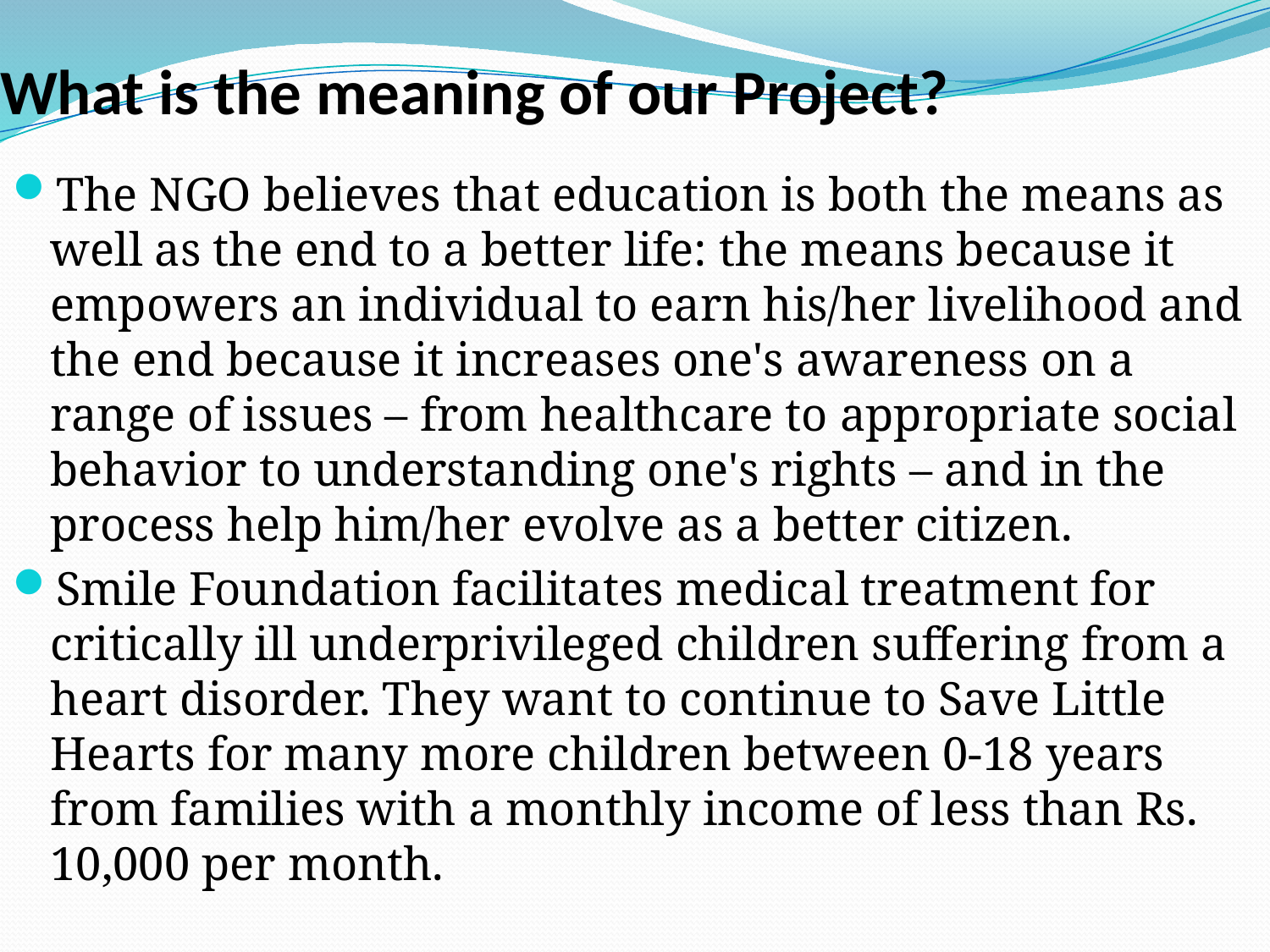

# What is the meaning of our Project?
The NGO believes that education is both the means as well as the end to a better life: the means because it empowers an individual to earn his/her livelihood and the end because it increases one's awareness on a range of issues – from healthcare to appropriate social behavior to understanding one's rights – and in the process help him/her evolve as a better citizen.
Smile Foundation facilitates medical treatment for critically ill underprivileged children suffering from a heart disorder. They want to continue to Save Little Hearts for many more children between 0-18 years from families with a monthly income of less than Rs. 10,000 per month.